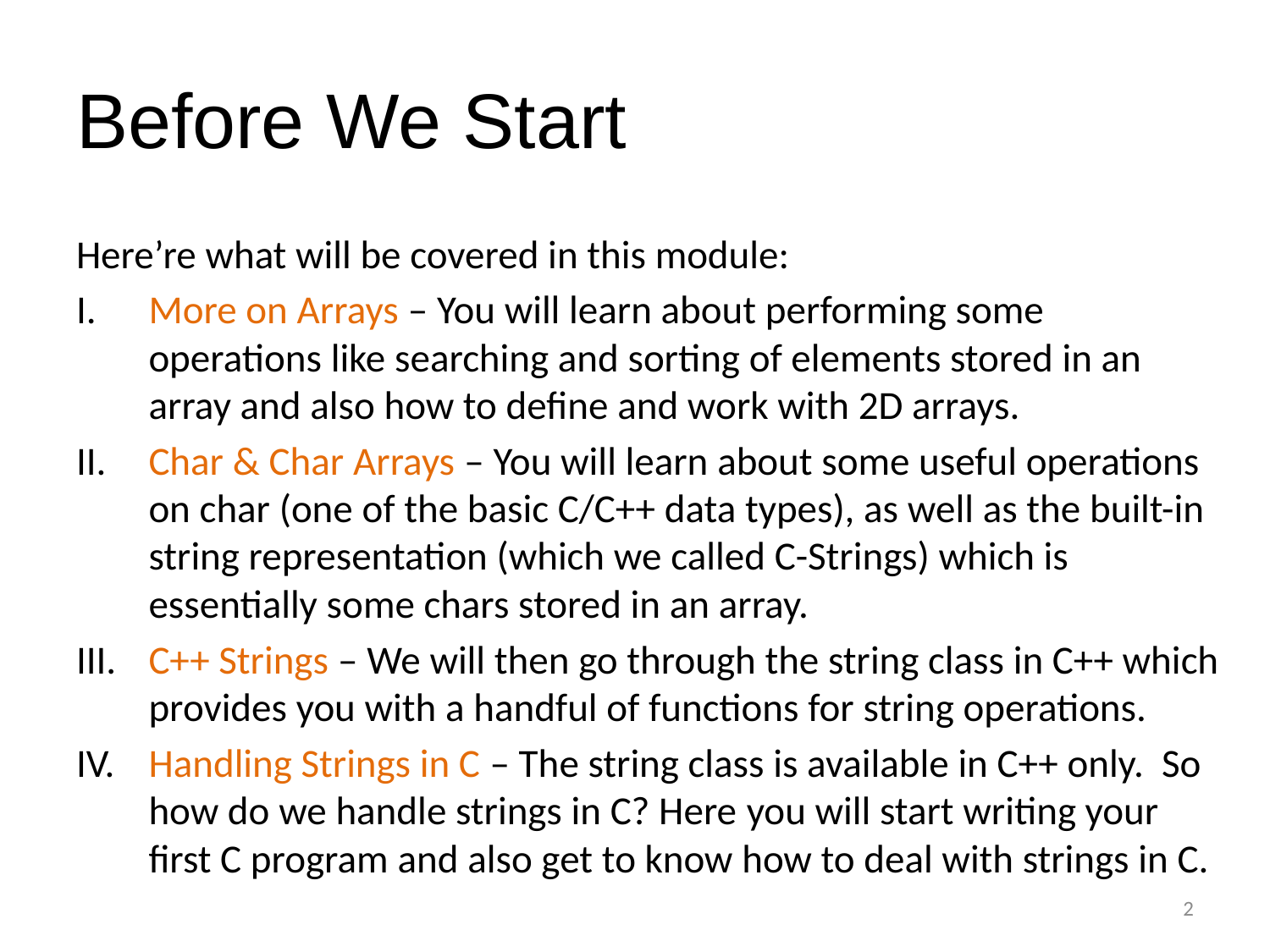

# Before We Start
Here’re what will be covered in this module:
More on Arrays – You will learn about performing some operations like searching and sorting of elements stored in an array and also how to define and work with 2D arrays.
Char & Char Arrays – You will learn about some useful operations on char (one of the basic C/C++ data types), as well as the built-in string representation (which we called C-Strings) which is essentially some chars stored in an array.
C++ Strings – We will then go through the string class in C++ which provides you with a handful of functions for string operations.
Handling Strings in C – The string class is available in C++ only.  So how do we handle strings in C? Here you will start writing your first C program and also get to know how to deal with strings in C.
2